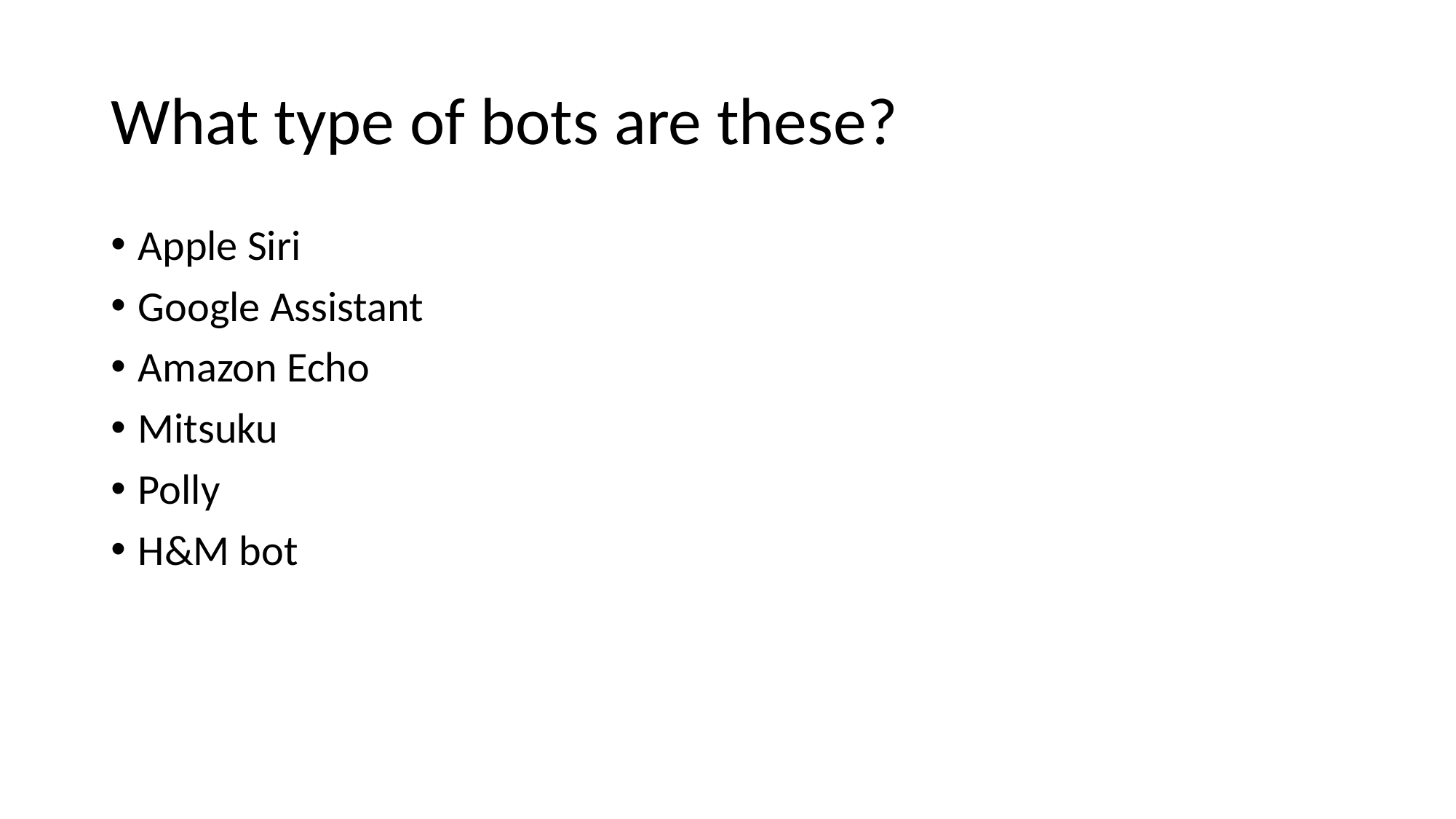

# What type of bots are these?
Apple Siri
Google Assistant
Amazon Echo
Mitsuku
Polly
H&M bot